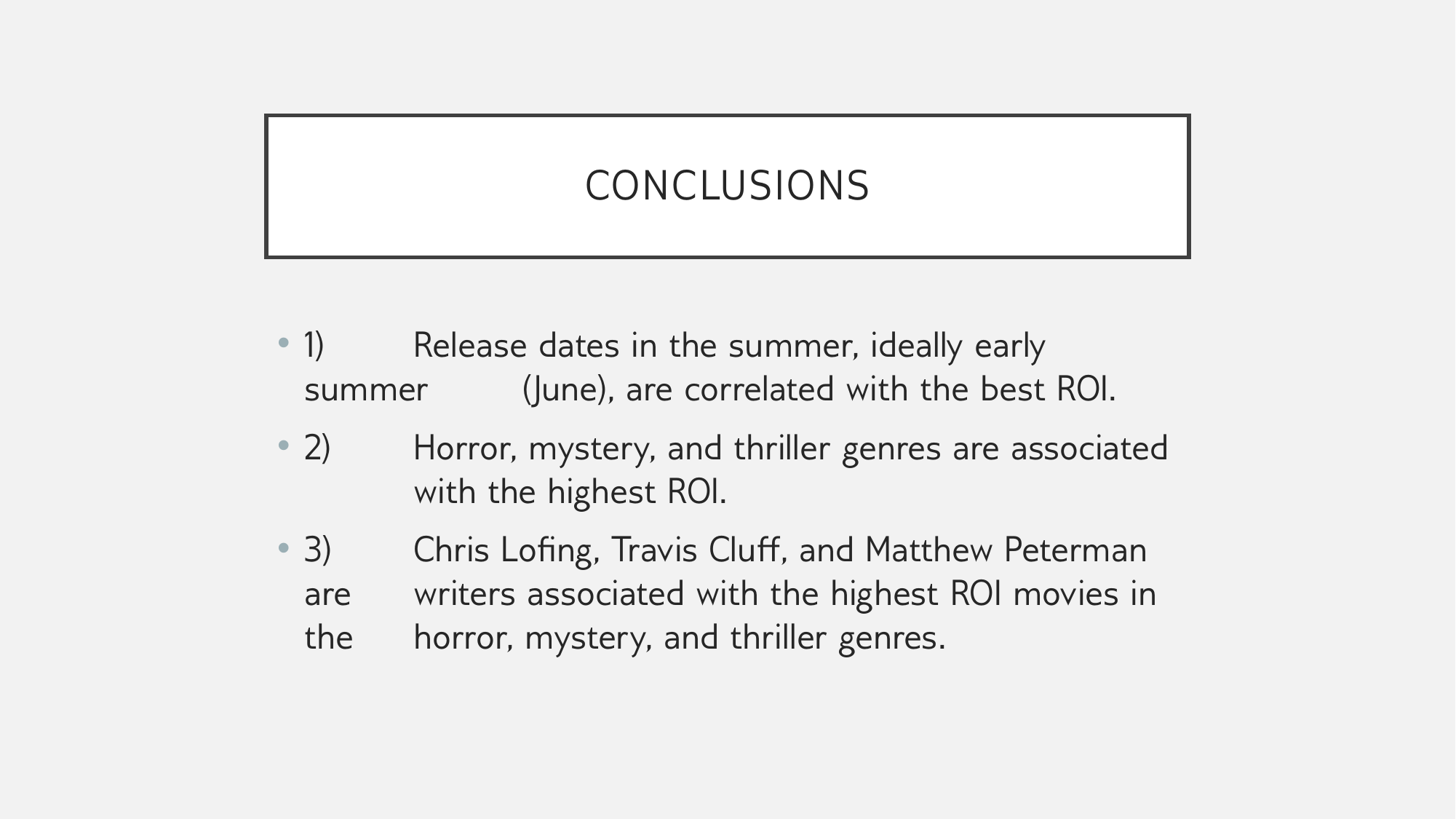

# CONCLUSIONS
1) 	Release dates in the summer, ideally early summer 	(June), are correlated with the best ROI.
2) 	Horror, mystery, and thriller genres are associated 	with the highest ROI.
3) 	Chris Lofing, Travis Cluff, and Matthew Peterman are 	writers associated with the highest ROI movies in the 	horror, mystery, and thriller genres.